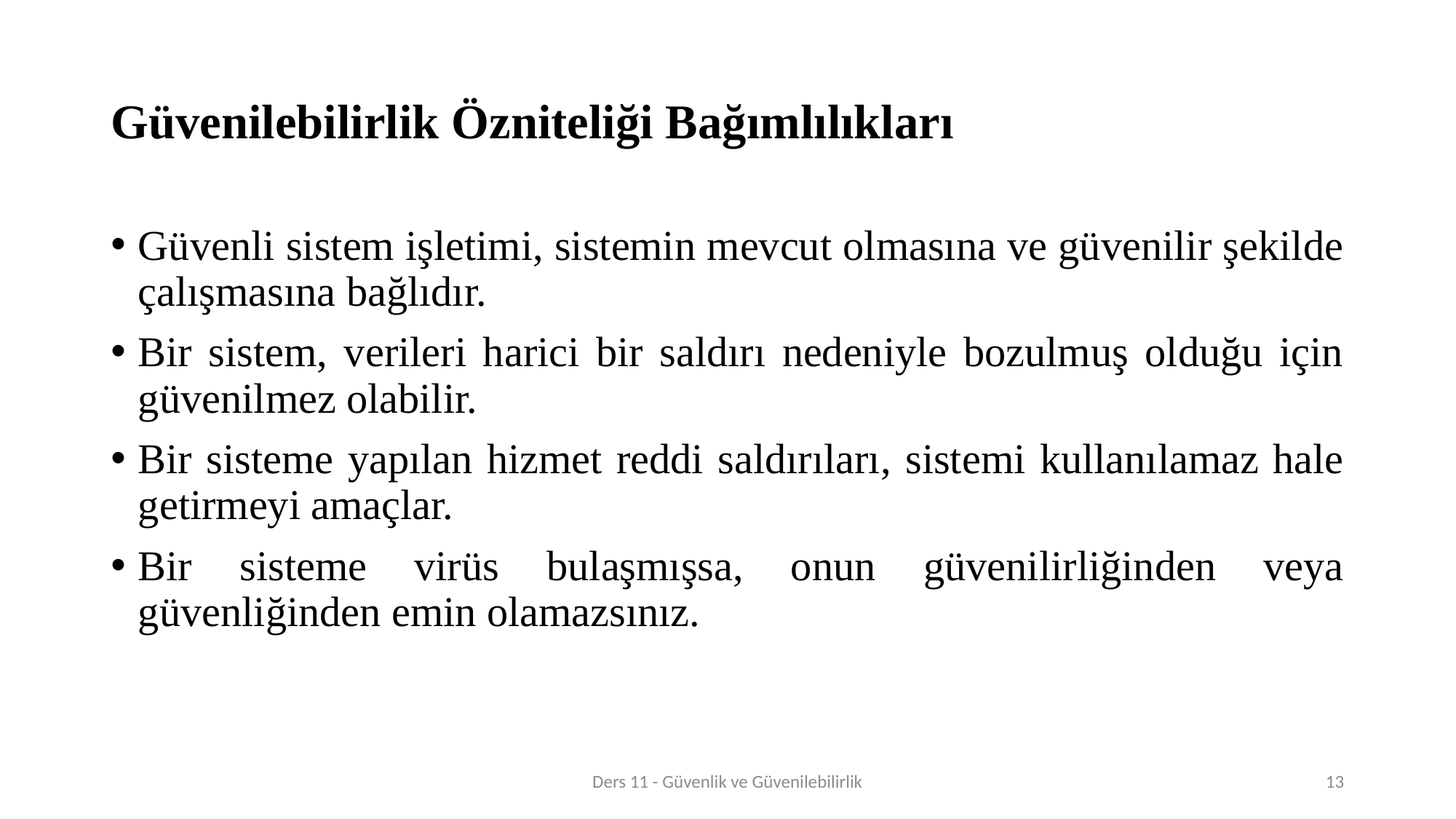

# Güvenilebilirlik Özniteliği Bağımlılıkları
Güvenli sistem işletimi, sistemin mevcut olmasına ve güvenilir şekilde çalışmasına bağlıdır.
Bir sistem, verileri harici bir saldırı nedeniyle bozulmuş olduğu için güvenilmez olabilir.
Bir sisteme yapılan hizmet reddi saldırıları, sistemi kullanılamaz hale getirmeyi amaçlar.
Bir sisteme virüs bulaşmışsa, onun güvenilirliğinden veya güvenliğinden emin olamazsınız.
Ders 11 - Güvenlik ve Güvenilebilirlik
13